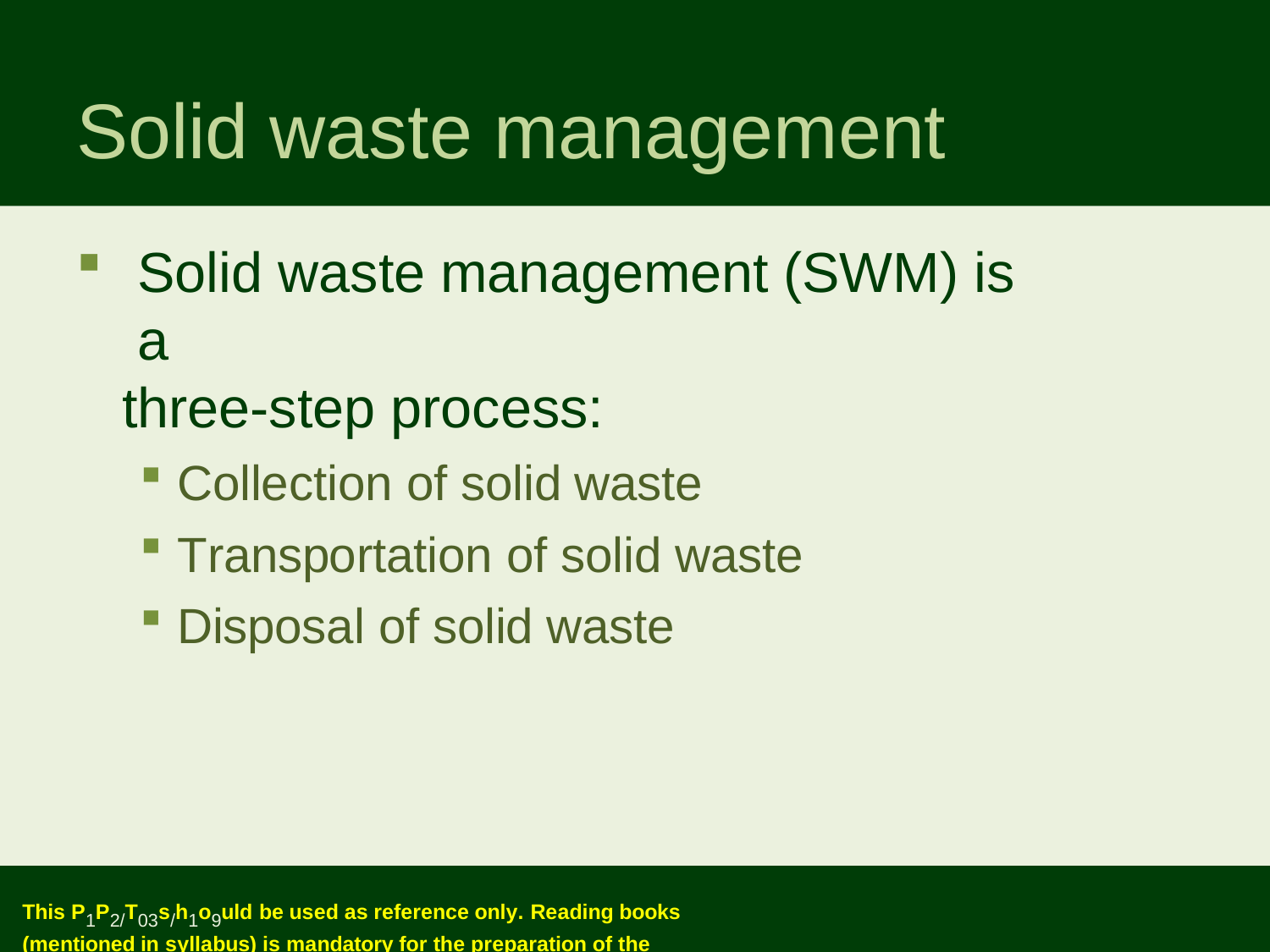

# Solid waste management
Solid waste management (SWM) is a
three-step process:
Collection of solid waste
Transportation of solid waste
Disposal of solid waste
This P1P2/T03s/h1o9uld be used as reference only. Reading books (mentioned in syllabus) is mandatory for the preparation of the examinations.